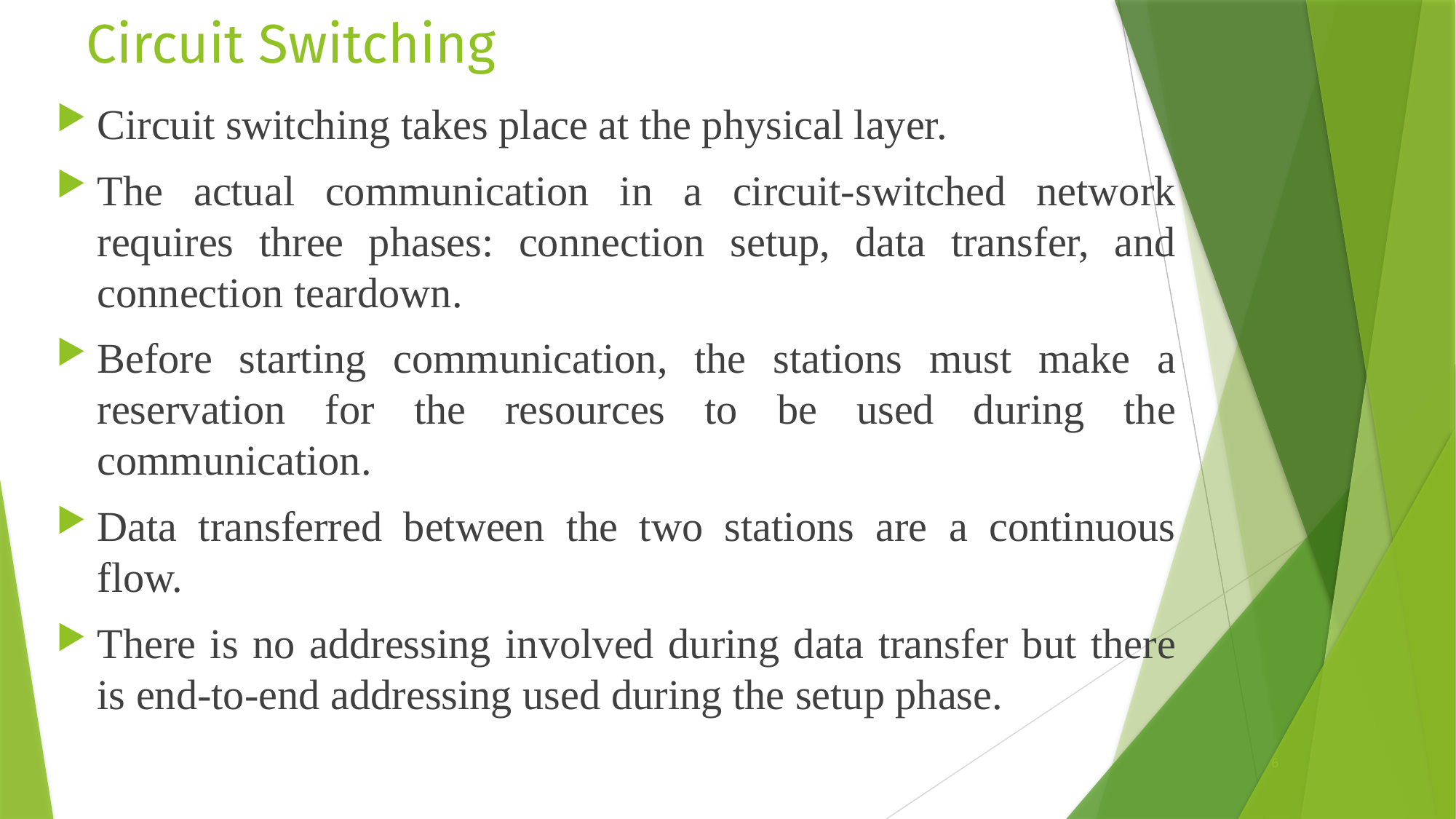

# Circuit Switching
Circuit switching takes place at the physical layer.
The actual communication in a circuit-switched network requires three phases: connection setup, data transfer, and connection teardown.
Before starting communication, the stations must make a reservation for the resources to be used during the communication.
Data transferred between the two stations are a continuous flow.
There is no addressing involved during data transfer but there is end-to-end addressing used during the setup phase.
6